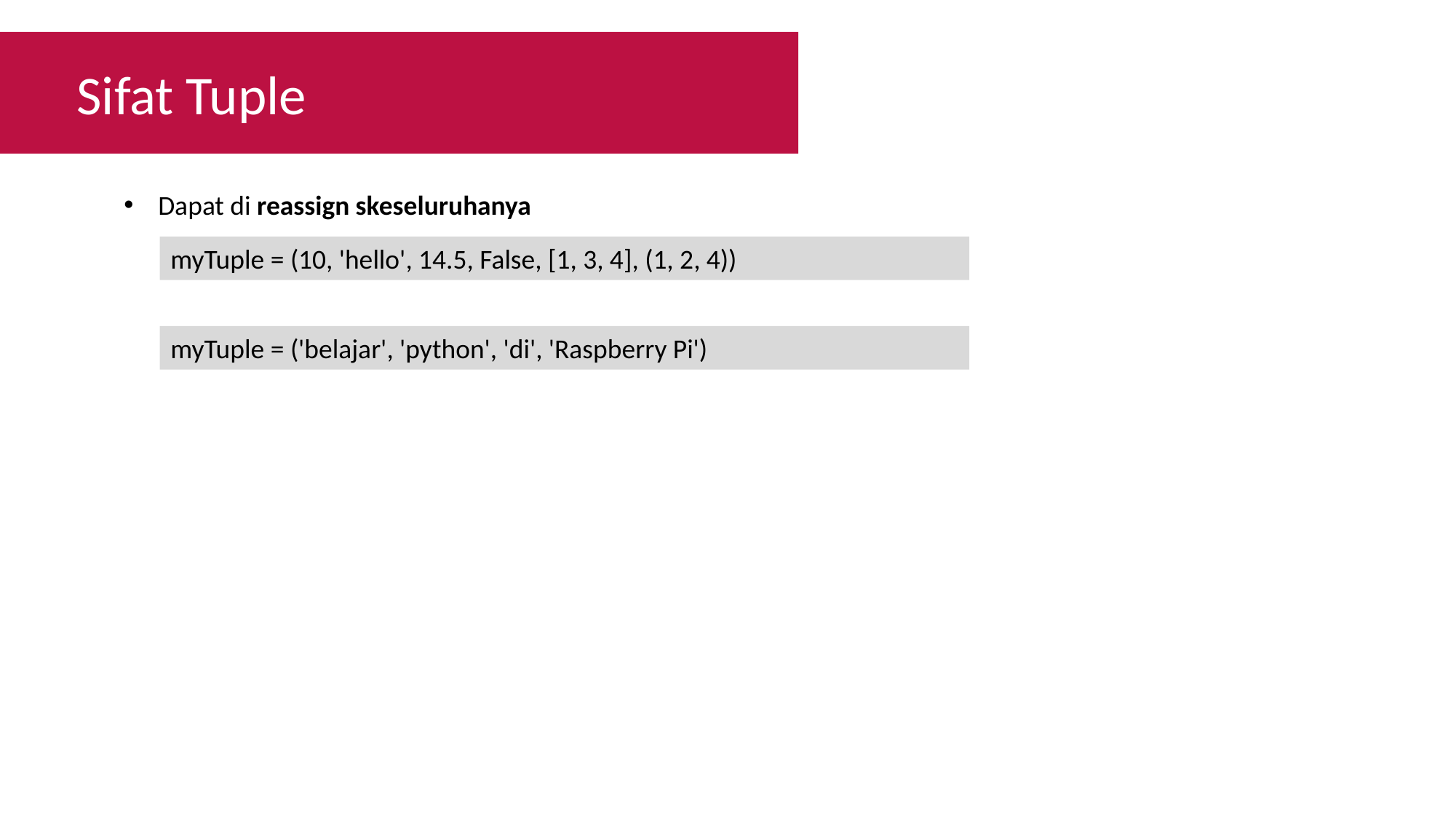

Sifat Tuple
Dapat di reassign skeseluruhanya
myTuple = (10, 'hello', 14.5, False, [1, 3, 4], (1, 2, 4))
myTuple = ('belajar', 'python', 'di', 'Raspberry Pi')